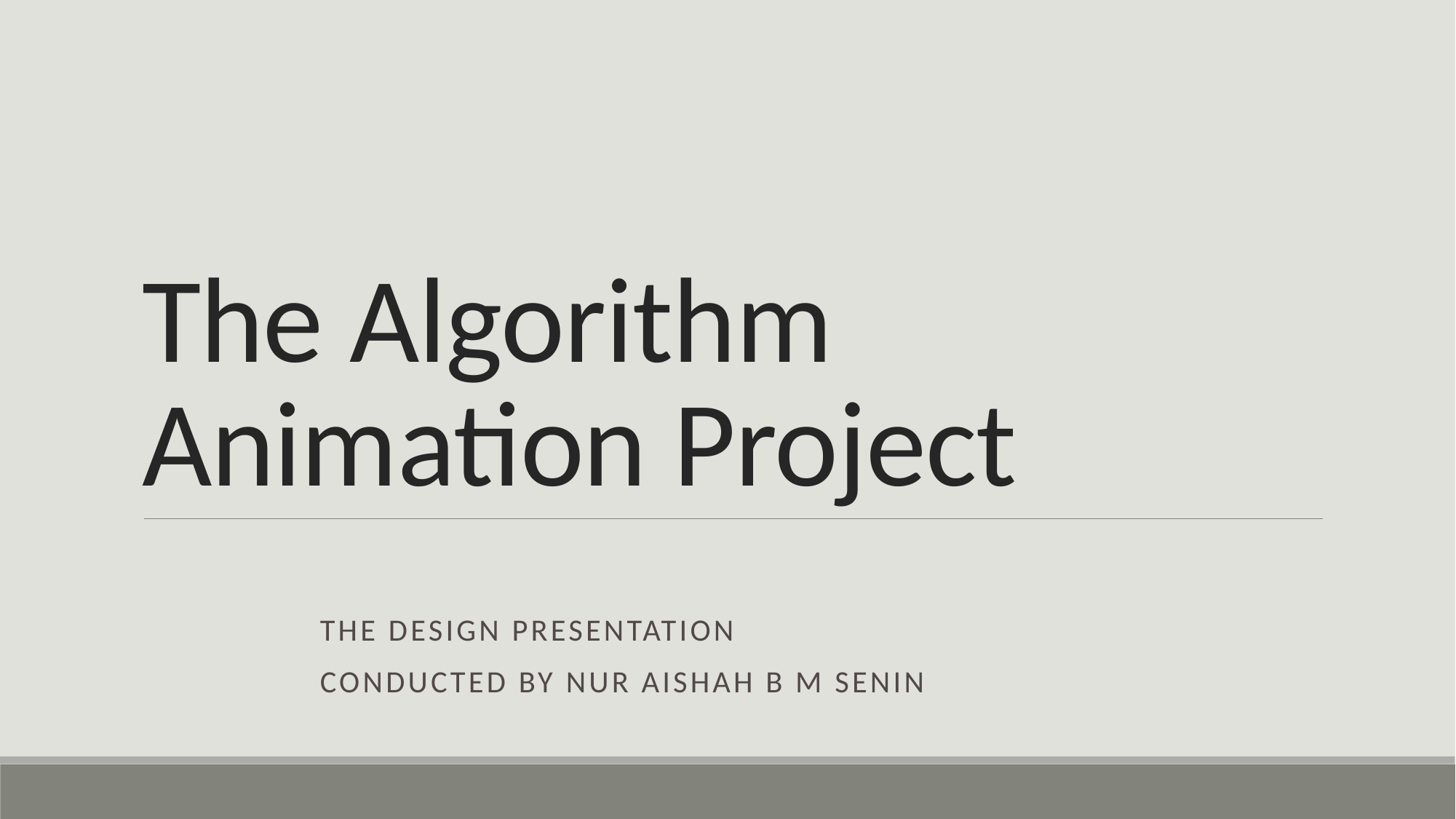

# The Algorithm Animation Project
The design presentation
Conducted by Nur Aishah B M Senin